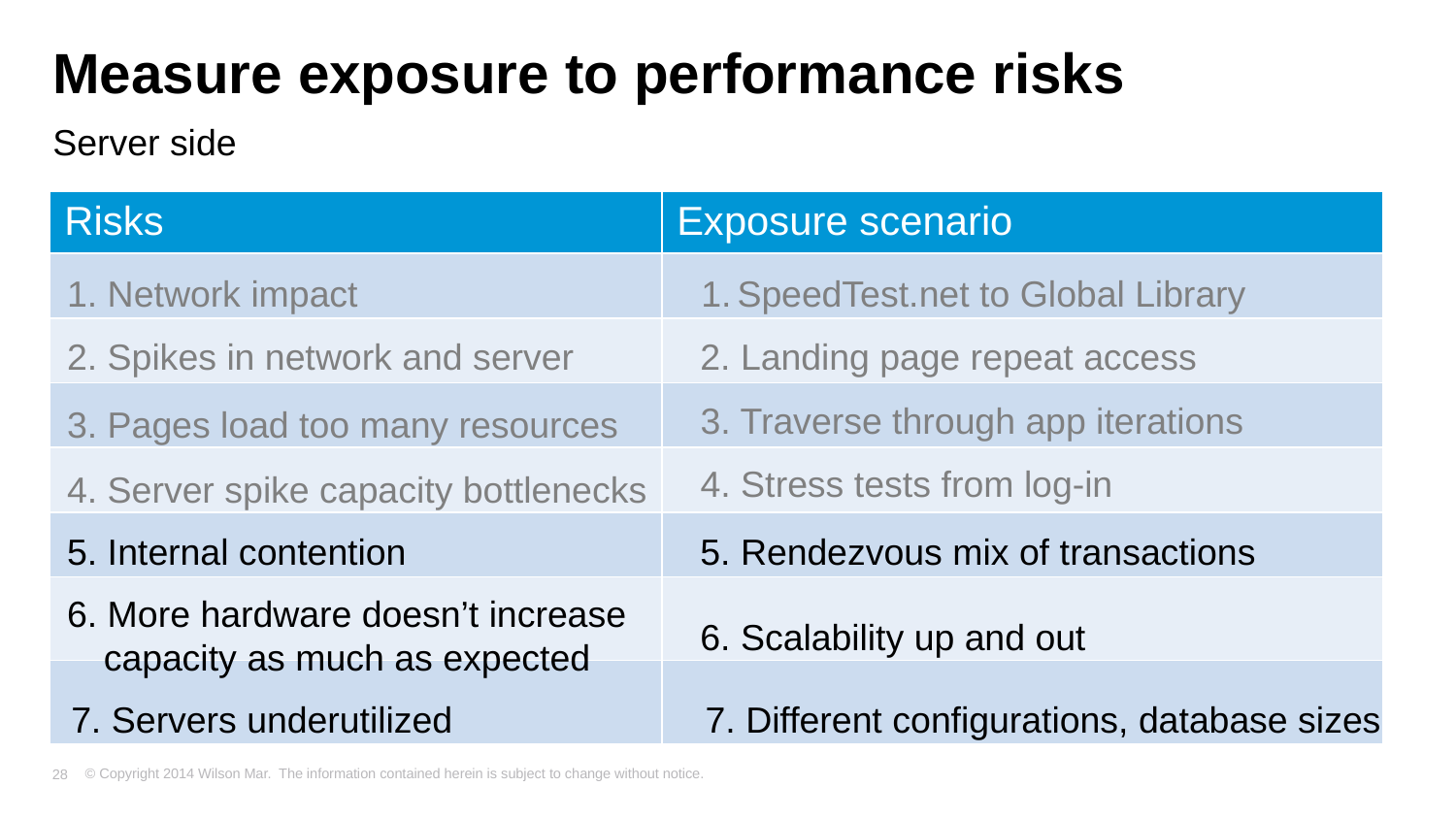

# Measure exposure to performance risks
Server side
| Risks | Exposure scenario |
| --- | --- |
|  |  |
|  |  |
|  |  |
|  |  |
|  |  |
|  |  |
|  |  |
1. Network impact
SpeedTest.net to Global Library
2. Spikes in network and server
2. Landing page repeat access
3. Traverse through app iterations
3. Pages load too many resources
4. Stress tests from log-in
4. Server spike capacity bottlenecks
5. Internal contention
5. Rendezvous mix of transactions
6. More hardware doesn’t increase capacity as much as expected
6. Scalability up and out
7. Servers underutilized
7. Different configurations, database sizes